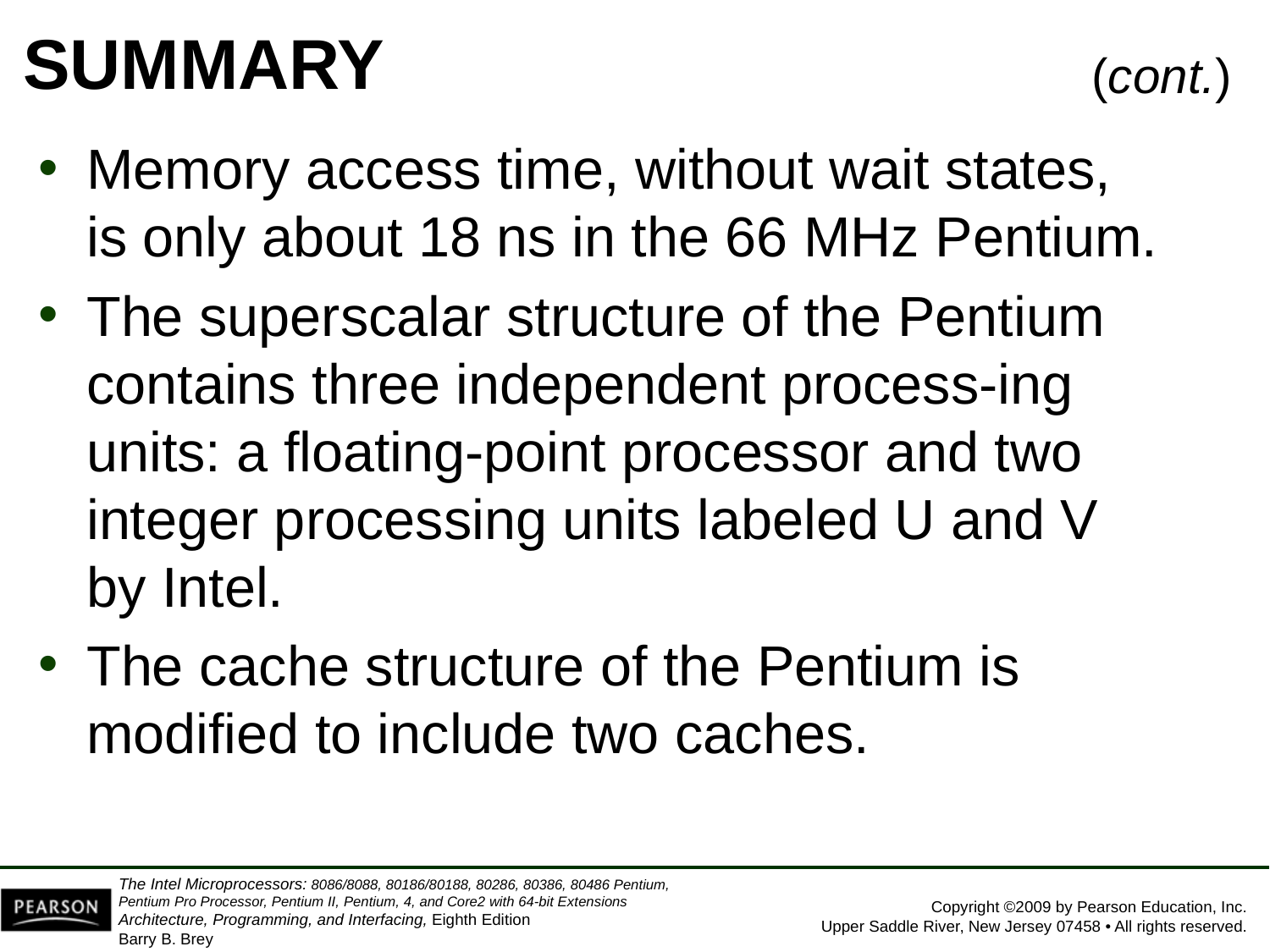

# SUMMARY
(cont.)
Memory access time, without wait states,
is only about 18 ns in the 66 MHz Pentium.
The superscalar structure of the Pentium contains three independent process-ing units: a floating-point processor and two integer processing units labeled U and V
by Intel.
The cache structure of the Pentium is modified to include two caches.